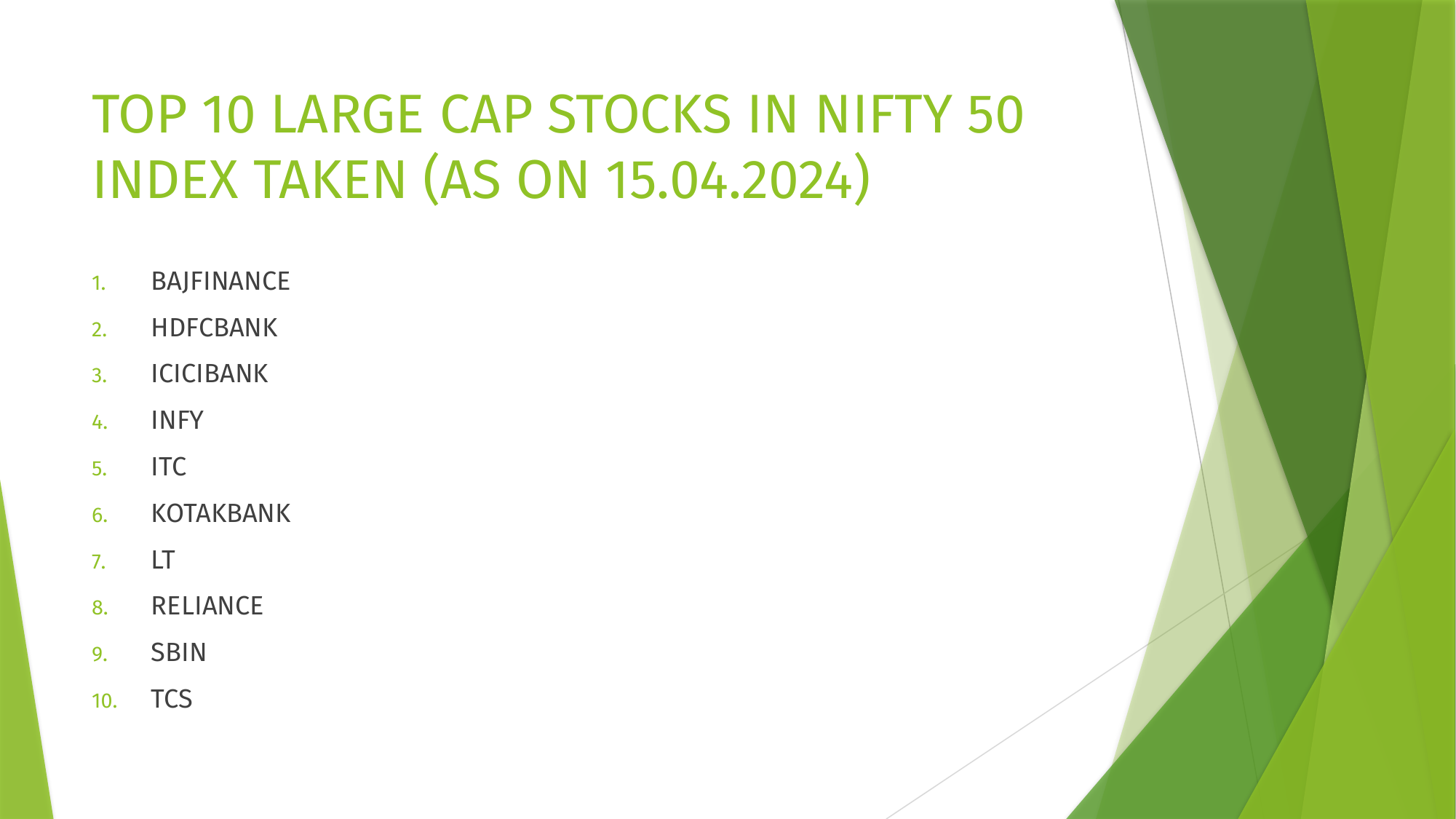

# TOP 10 LARGE CAP STOCKS IN NIFTY 50 INDEX TAKEN (AS ON 15.04.2024)
BAJFINANCE
HDFCBANK
ICICIBANK
INFY
ITC
KOTAKBANK
LT
RELIANCE
SBIN
TCS